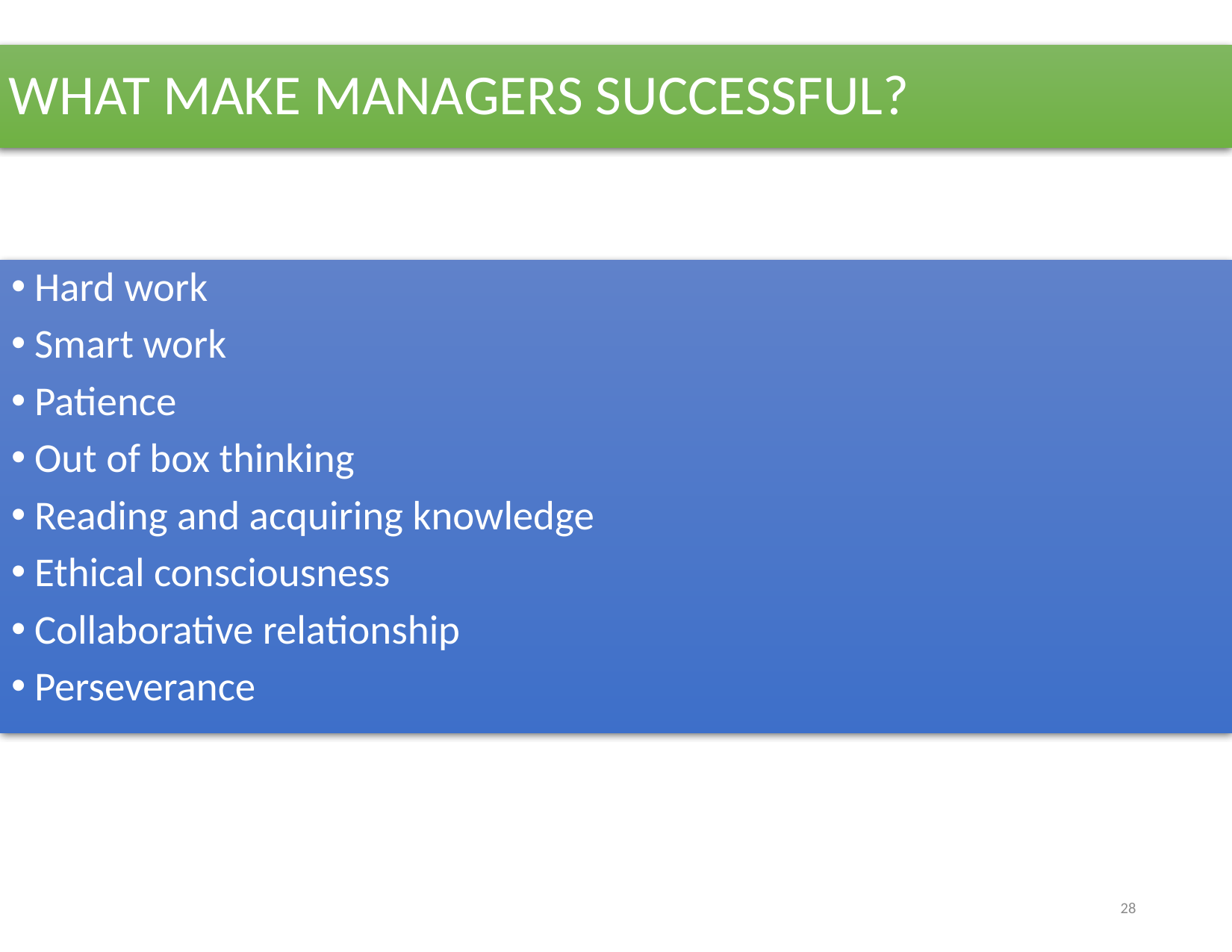

# WHAT MAKE MANAGERS SUCCESSFUL?
Hard work
Smart work
Patience
Out of box thinking
Reading and acquiring knowledge
Ethical consciousness
Collaborative relationship
Perseverance
28